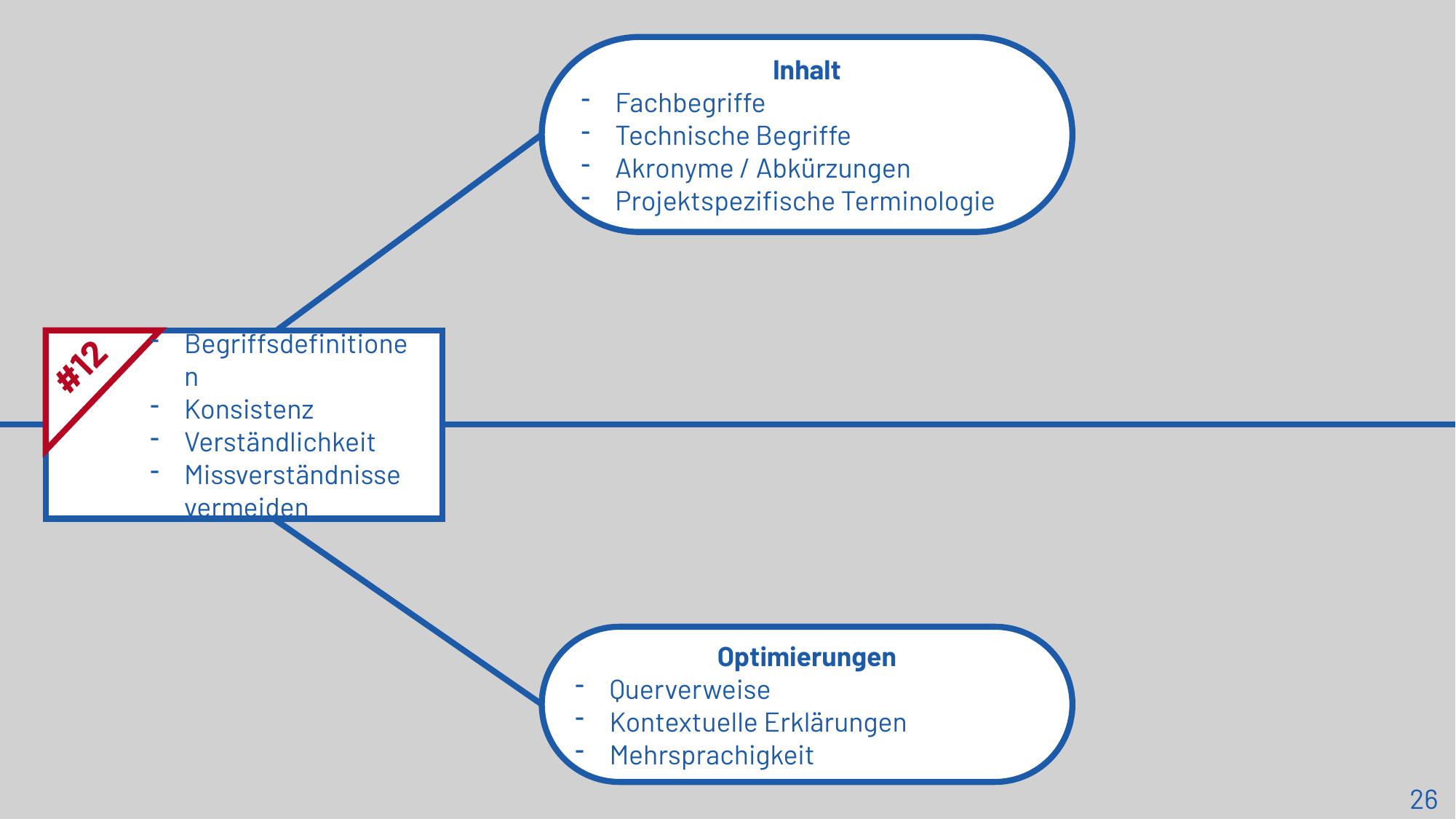

Inhalt
Fachbegriffe
Technische Begriffe
Akronyme / Abkürzungen
Projektspezifische Terminologie

Fazit
Verständnis
Kommunikation
Kontext
Ziele
Grenzen

#12

Begriffsdefinitionen
Konsistenz
Verständlichkeit
Missverständnisse vermeiden
Optimierungen
Querverweise
Kontextuelle Erklärungen
Mehrsprachigkeit
26